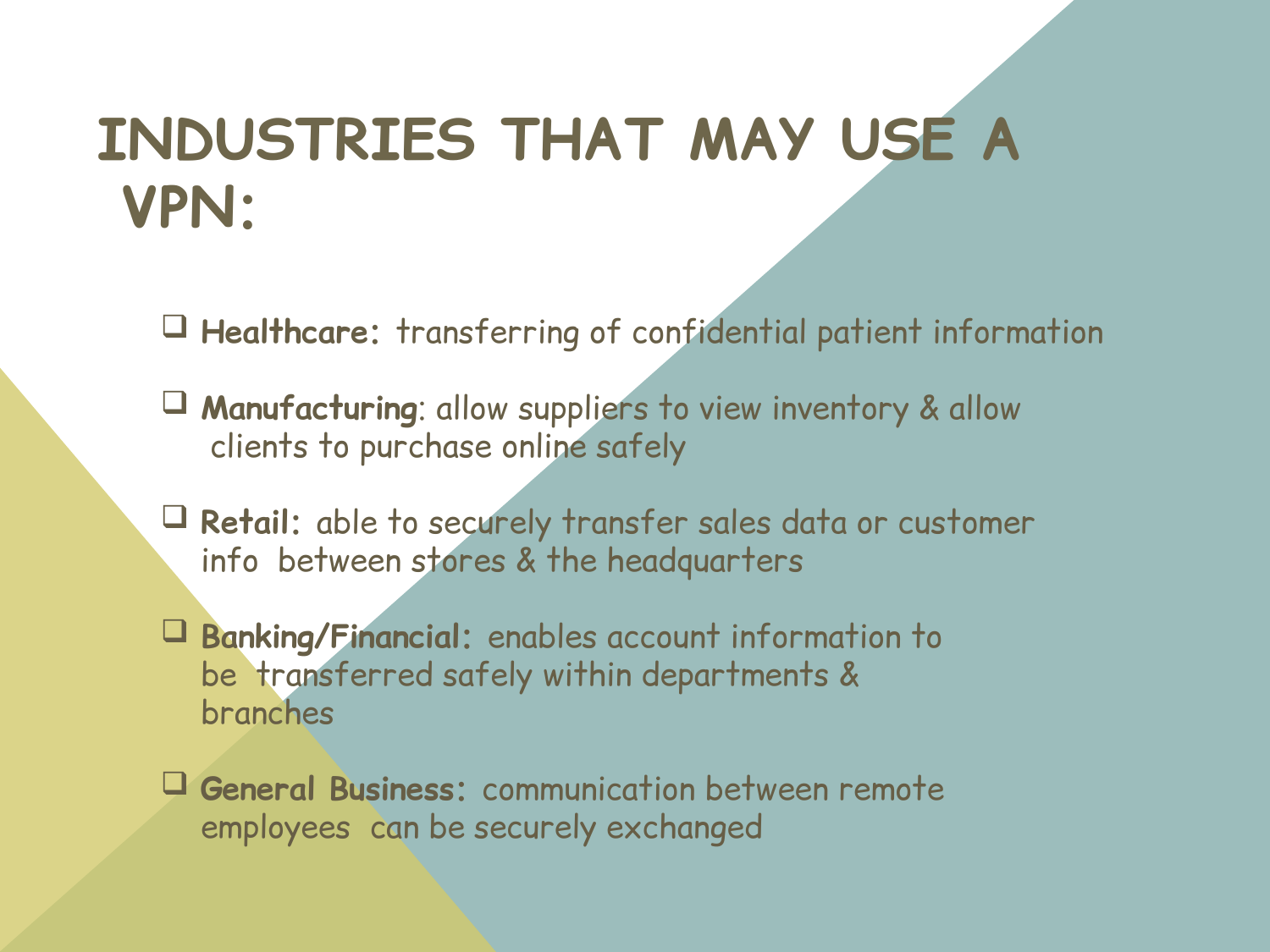

# INDUSTRIES THAT MAY USE A  VPN:
Healthcare: transferring of confidential patient information
Manufacturing: allow suppliers to view inventory & allow  clients to purchase online safely
Retail: able to securely transfer sales data or customer info  between stores & the headquarters
Banking/Financial: enables account information to be  transferred safely within departments & branches
General Business: communication between remote employees  can be securely exchanged